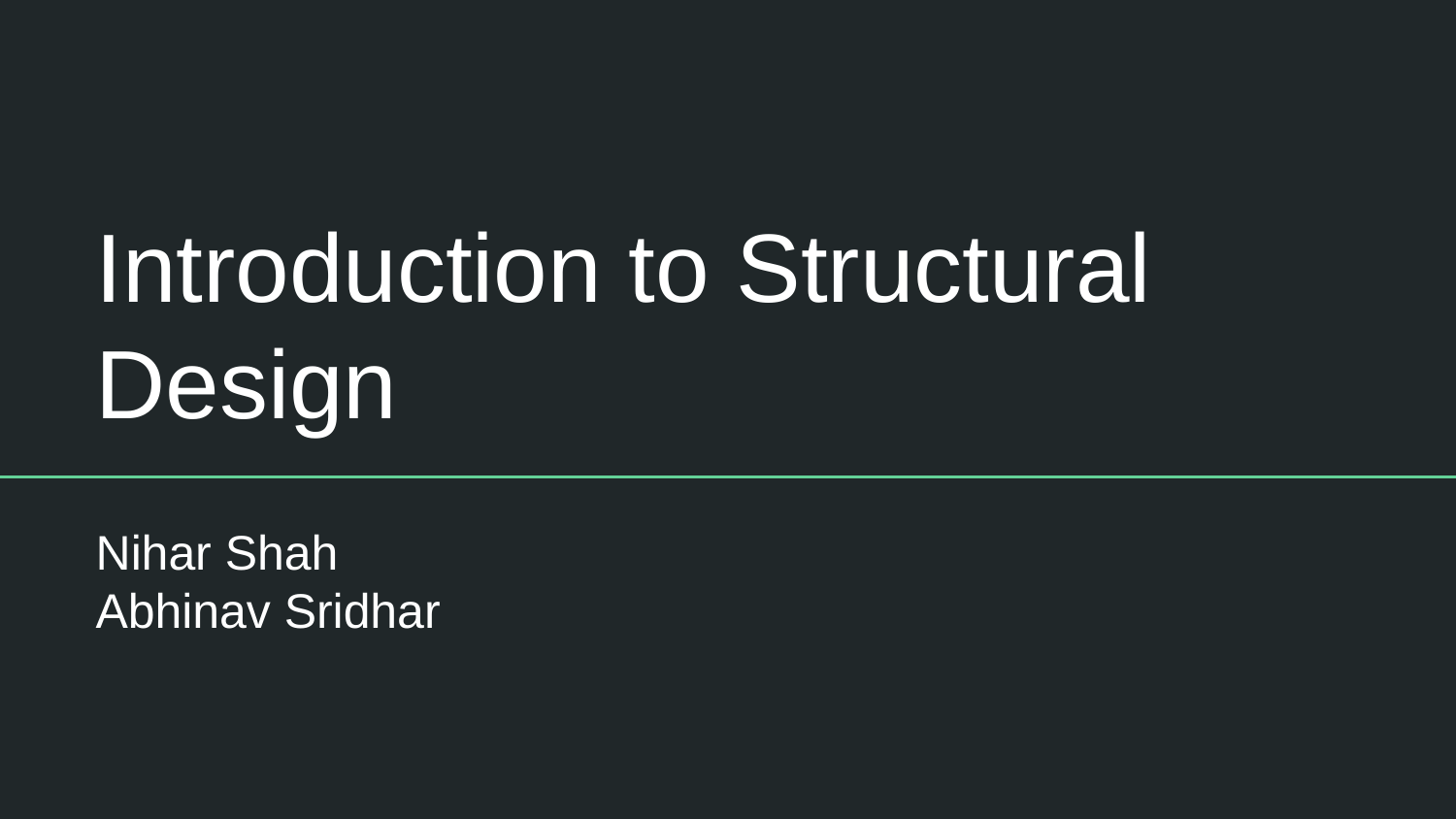

# Introduction to Structural Design
Nihar Shah
Abhinav Sridhar